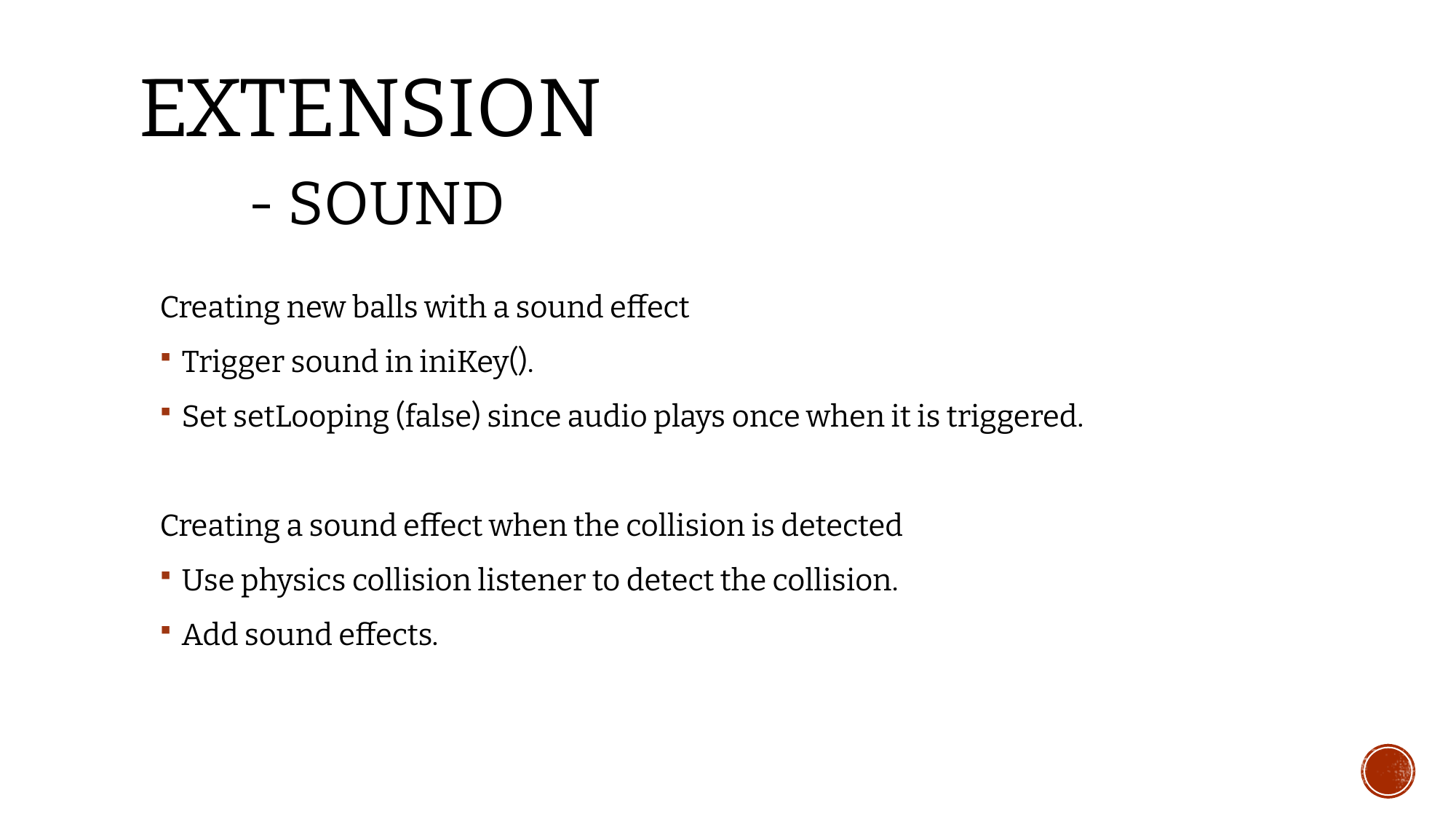

# Extension - Sound
Creating new balls with a sound effect
Trigger sound in iniKey().
Set setLooping (false) since audio plays once when it is triggered.

Creating a sound effect when the collision is detected
Use physics collision listener to detect the collision.
Add sound effects.